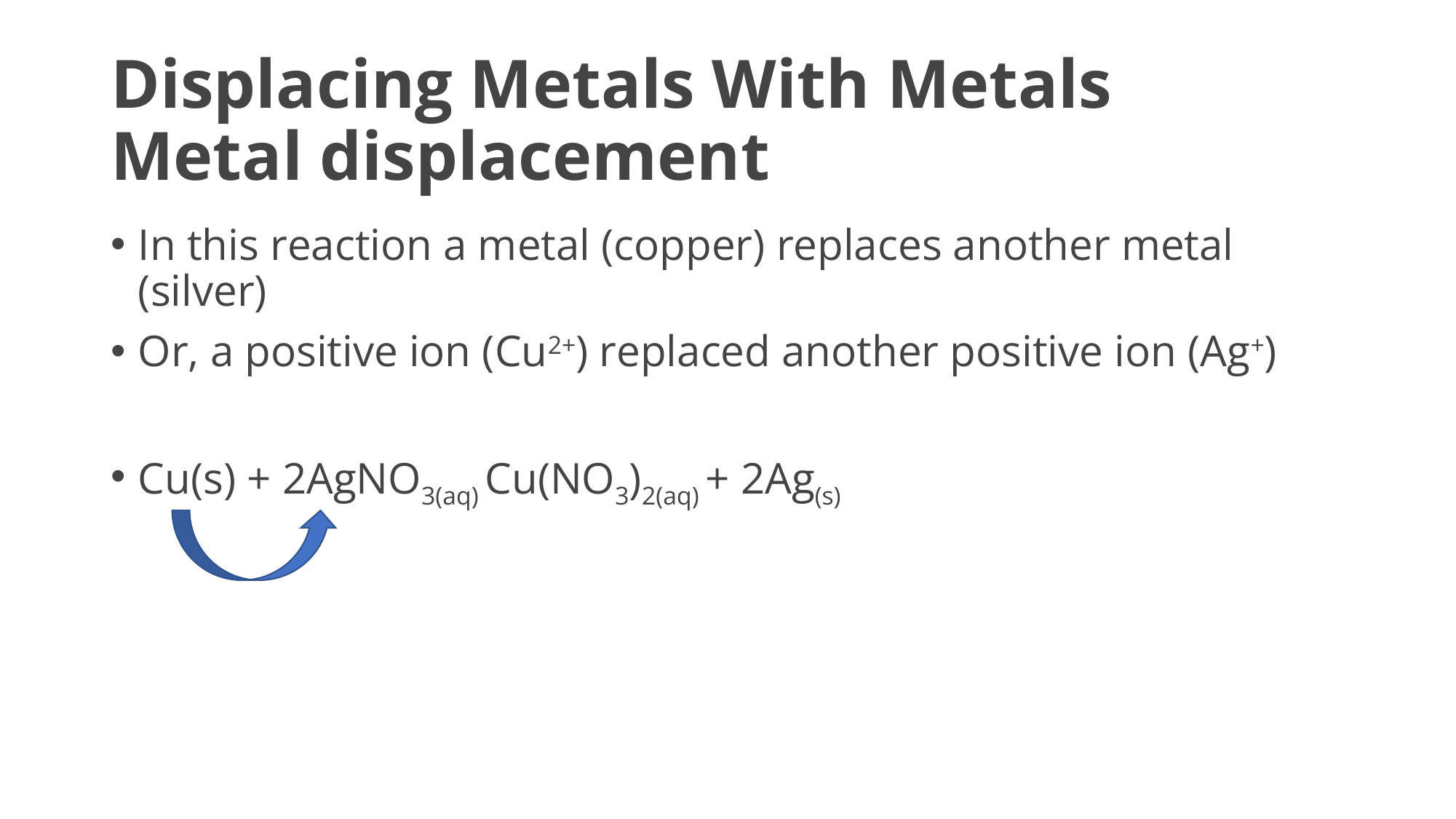

# Displacing Metals With Metals Metal displacement
In this reaction a metal (copper) replaces another metal (silver)
Or, a positive ion (Cu2+) replaced another positive ion (Ag+)

Cu(s) + 2AgNO3(aq) Cu(NO3)2(aq) + 2Ag(s)